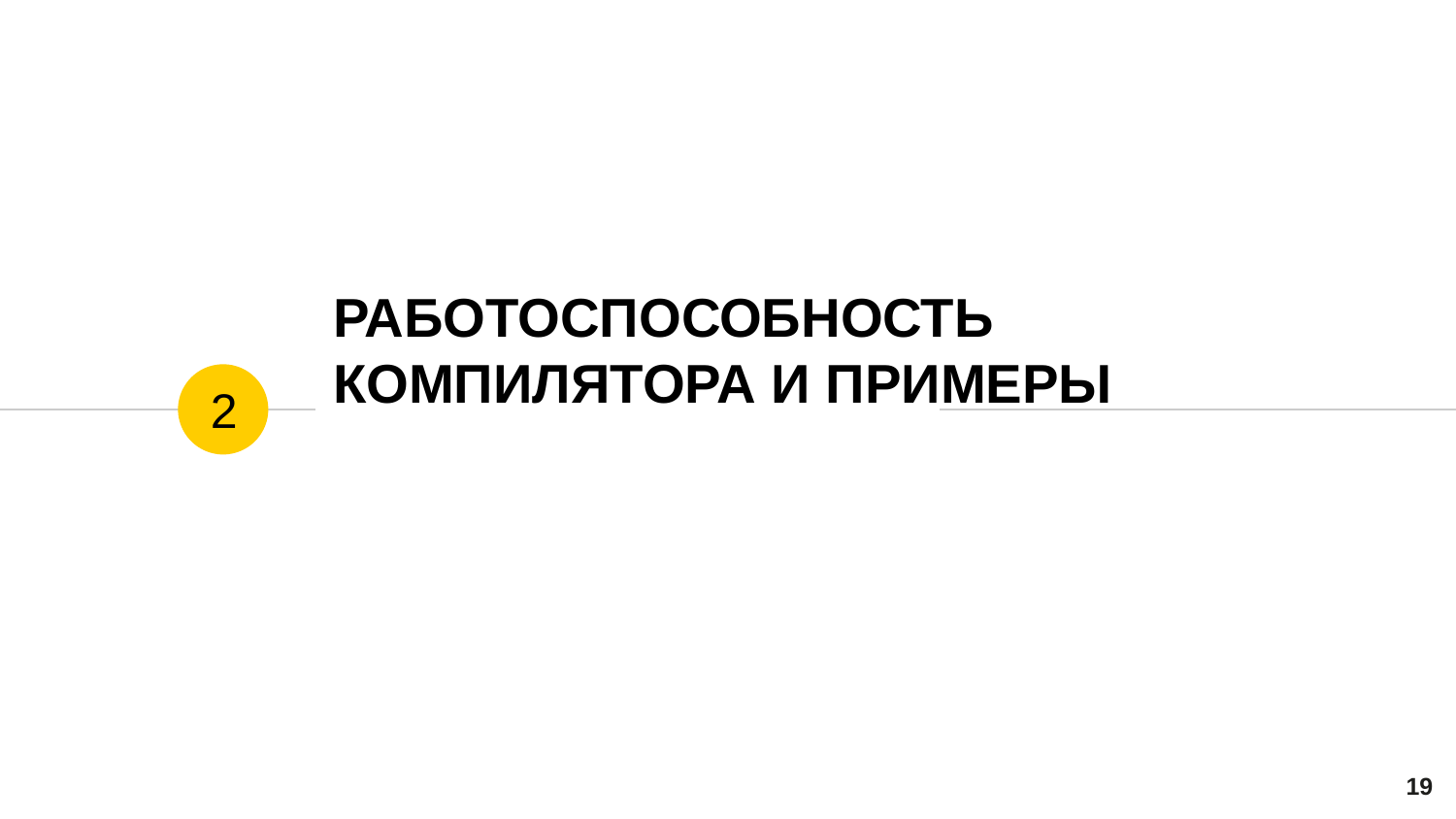

# РАБОТОСПОСОБНОСТЬ КОМПИЛЯТОРА И ПРИМЕРЫ
2
19